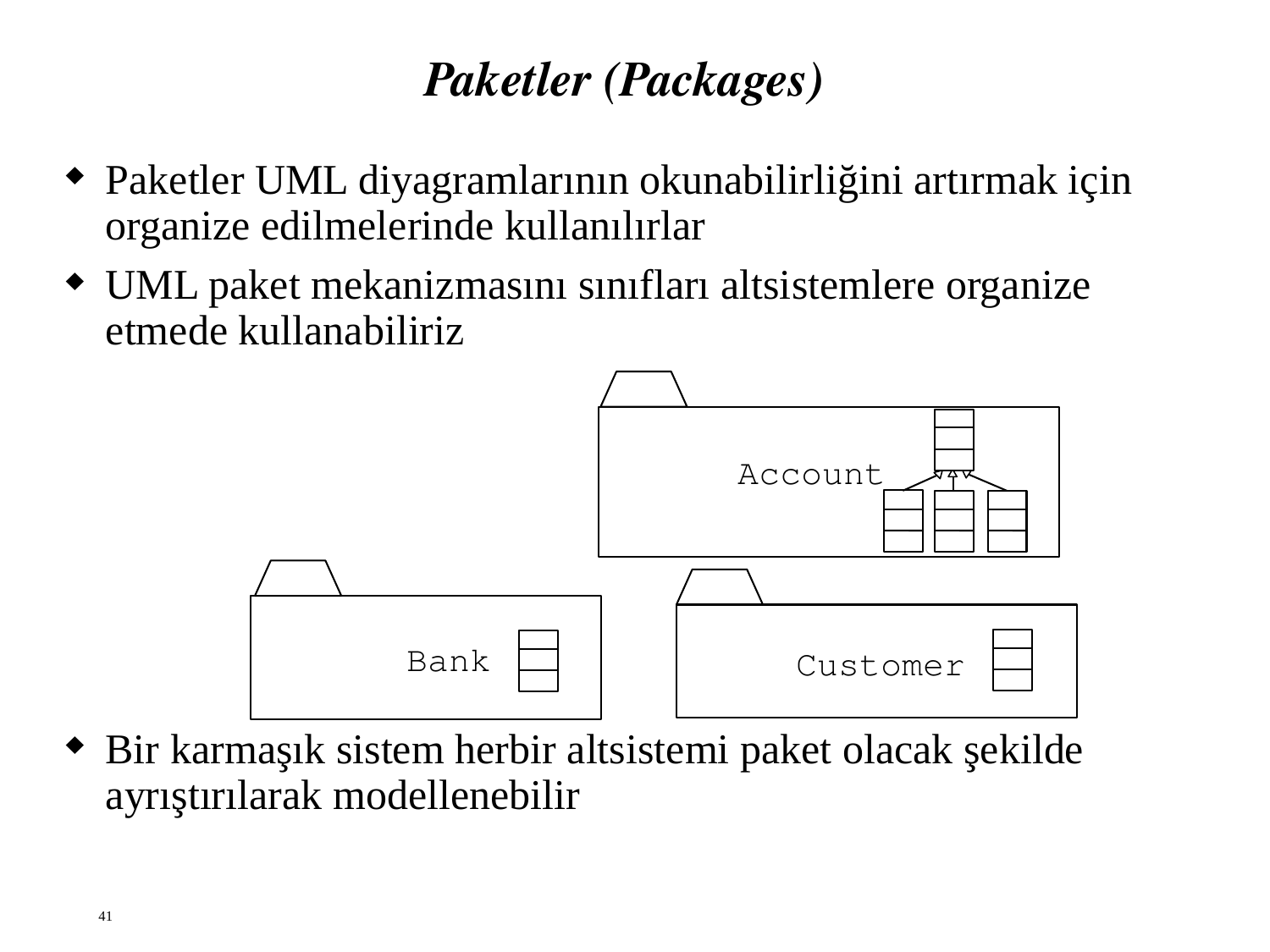

# Paketler (Packages)
Paketler UML diyagramlarının okunabilirliğini artırmak için organize edilmelerinde kullanılırlar
UML paket mekanizmasını sınıfları altsistemlere organize etmede kullanabiliriz

Bir karmaşık sistem herbir altsistemi paket olacak şekilde ayrıştırılarak modellenebilir

Account

Bank

Customer
41